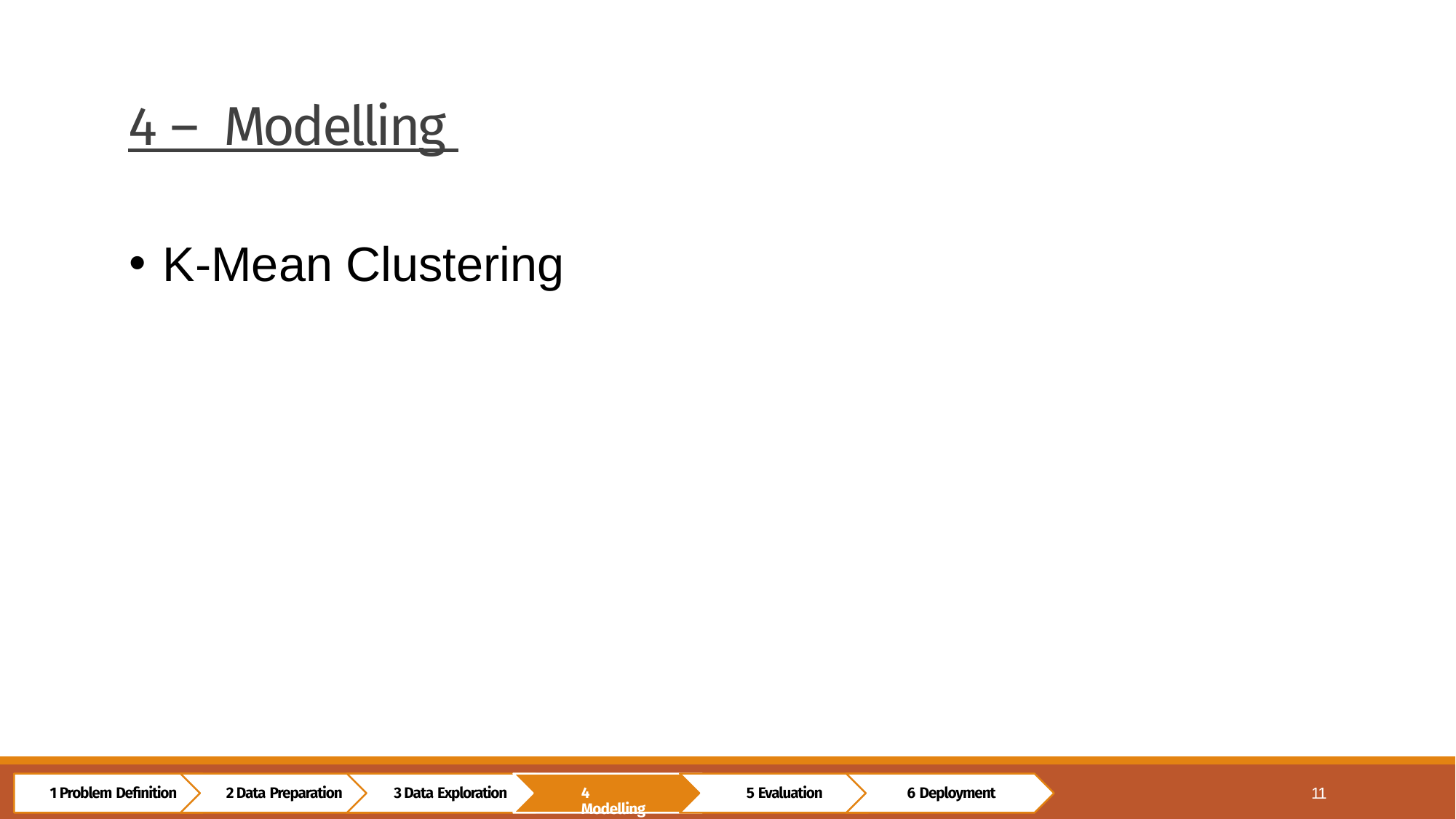

# 4 –  Modelling
K-Mean Clustering

11
1 Problem Definition
2 Data Preparation
3 Data Exploration
4 Modelling
5 Evaluation
6 Deployment